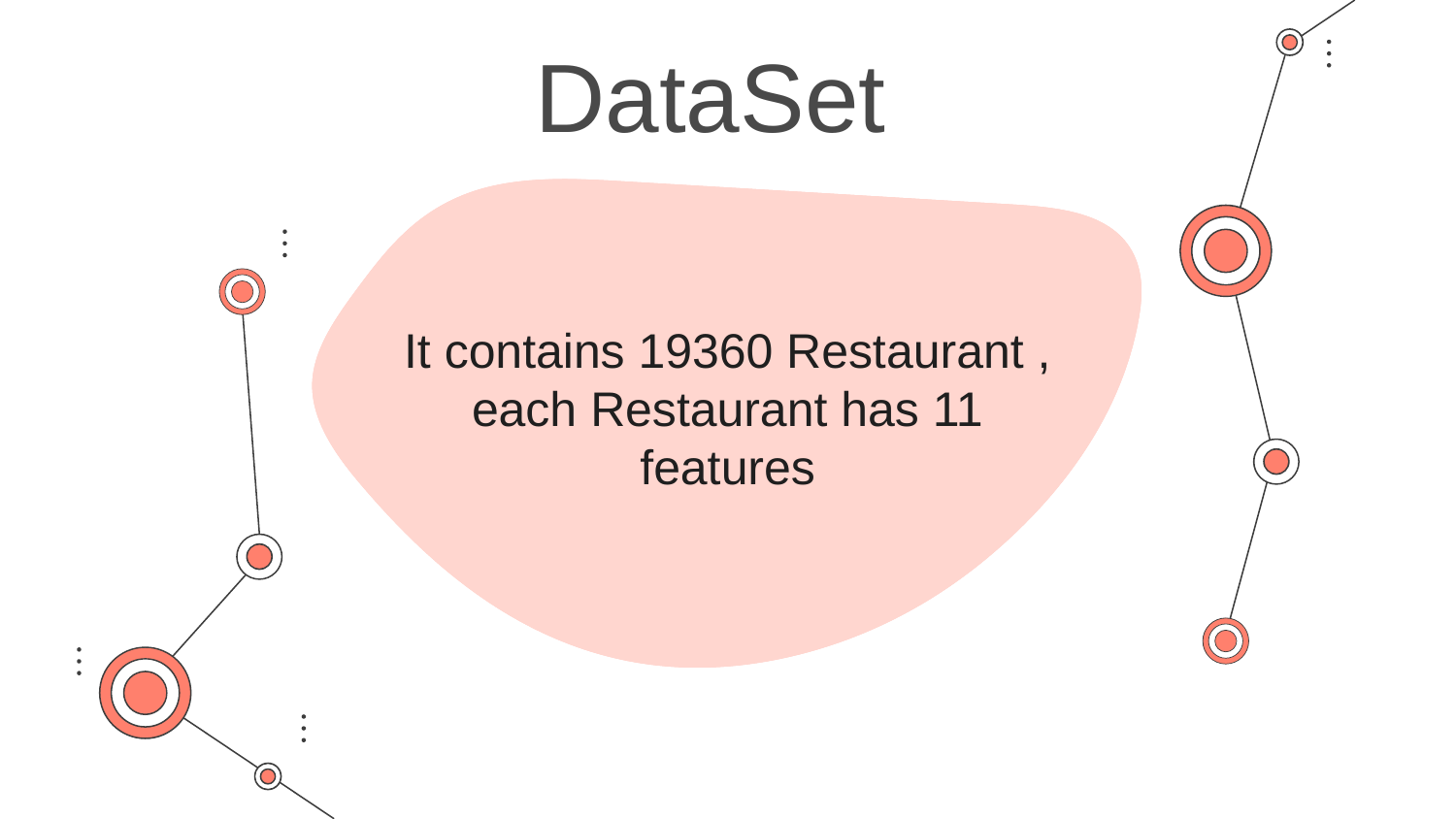

# DataSet
It contains 19360 Restaurant , each Restaurant has 11 features